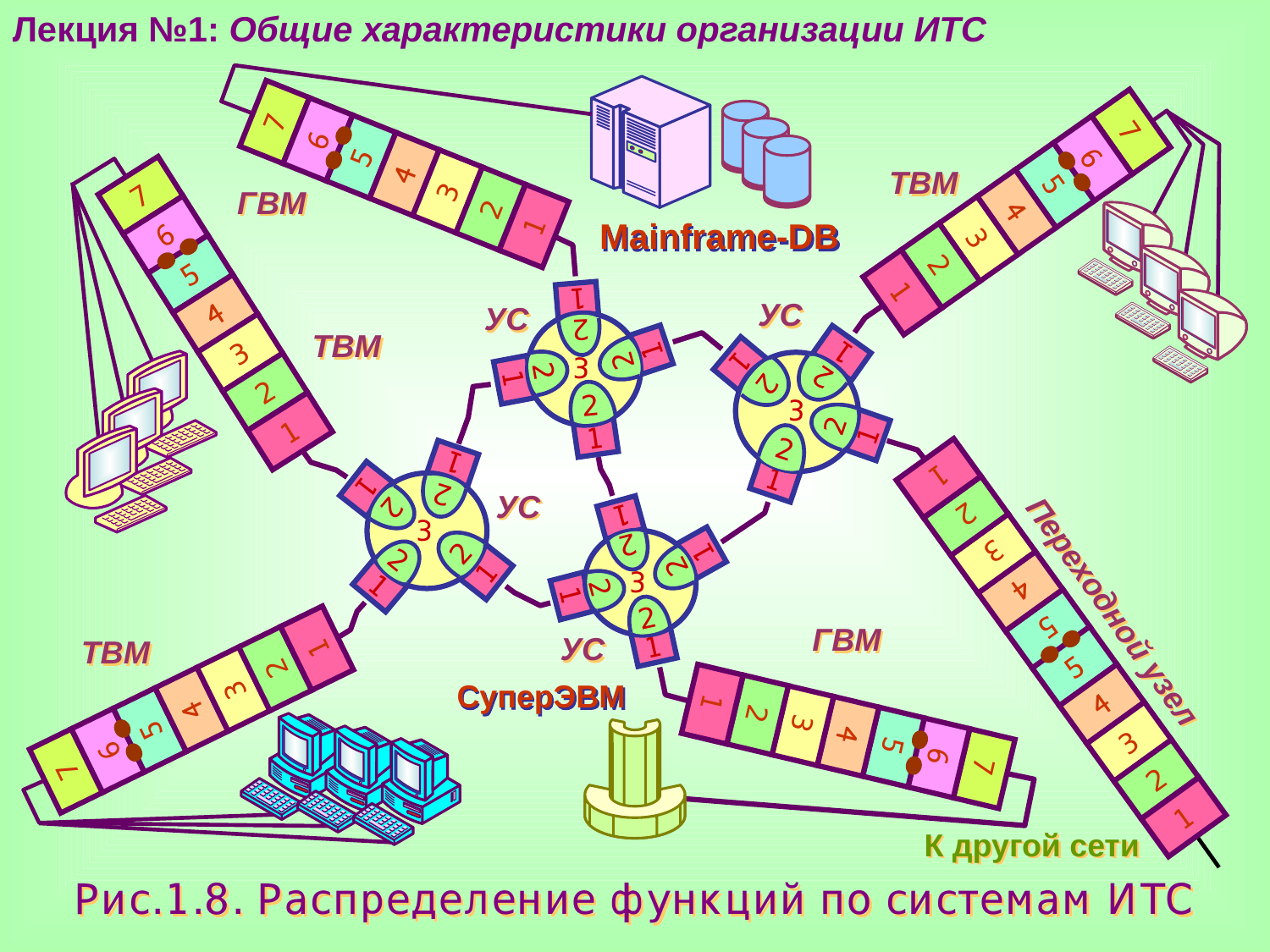

Лекция №1: Общие характеристики организации ИТС
7
6
5
4
3
2
1

7
6
5
4
3
2
1

7
6
5
4
3
2
1

ТВМ

ГВМ

Mainframe-DB

1

1
1
1
2
2
2
2
3

УС
УС

1

1
1
1
2
2
2
2
3
ТВМ

5
4
3
2
1

5
4
3
2
1

1
1

1
1
2
2
2
2
3

УС
1
1

1
1
2
2
2
2
3

7
6
5
4
3
2
1

7
6
5
4
3
2
1

Переходной узел

ГВМ
УС
ТВМ

СуперЭВМ

К другой сети

Рис.1.8. Распределение функций по системам ИТС